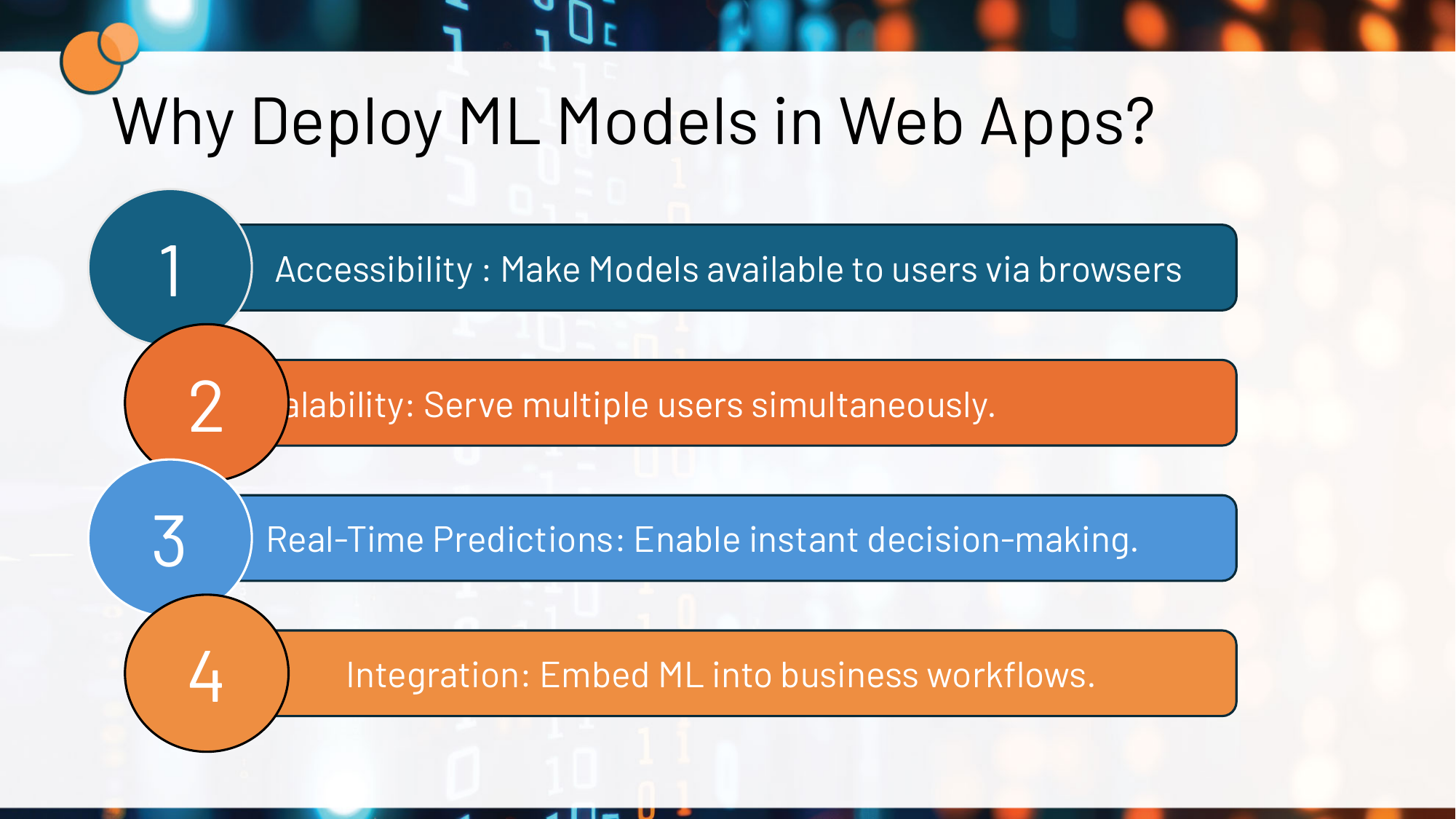

# Why Deploy ML Models in Web Apps?
1
       Accessibility : Make Models available to users via browsers
2
Scalability: Serve multiple users simultaneously.
3
Real-Time Predictions: Enable instant decision-making.
4
Integration: Embed ML into business workflows.